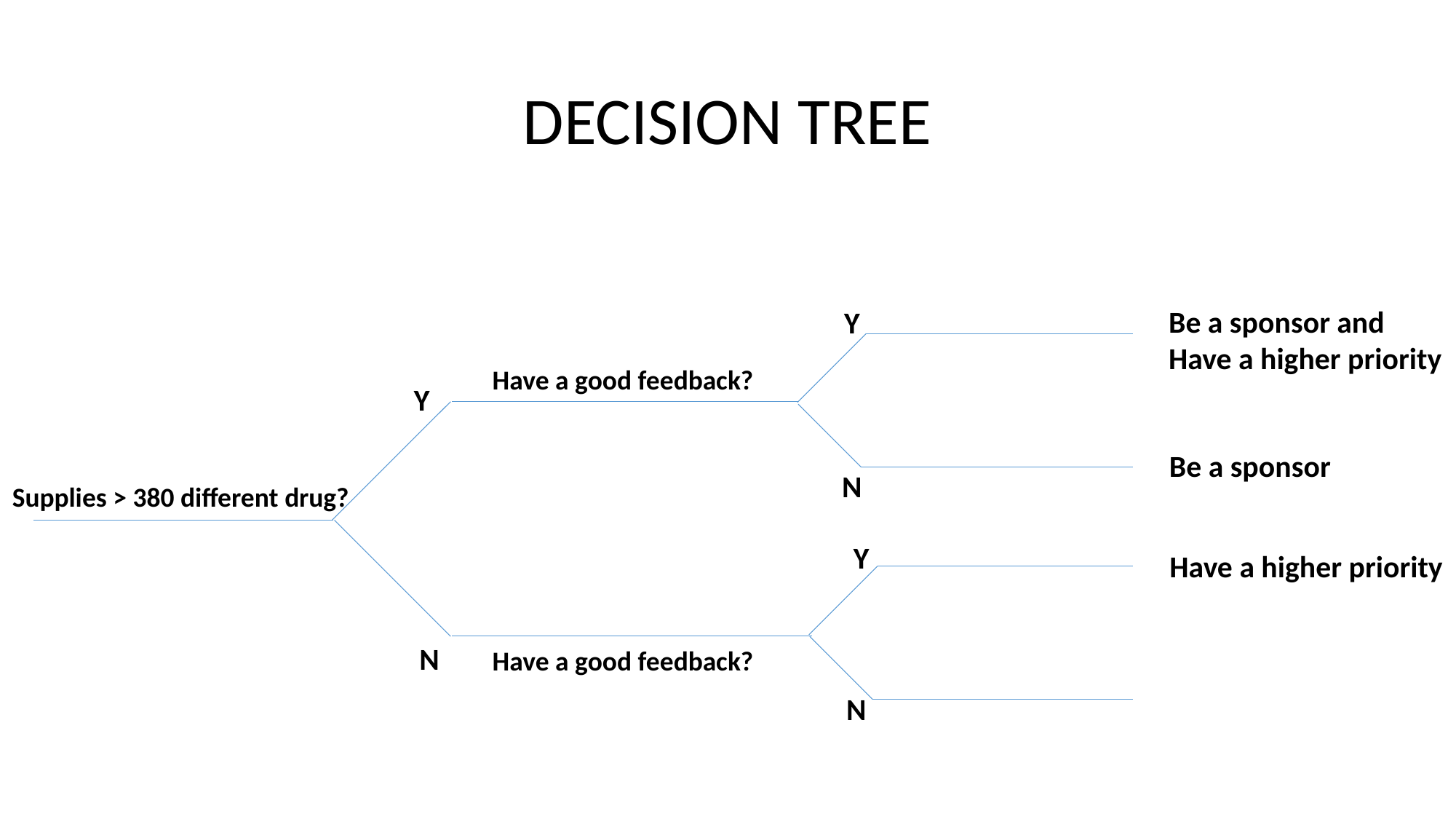

# DECISION TREE
Be a sponsor and
Have a higher priority
Y
Have a good feedback?
Y
Be a sponsor
N
Supplies > 380 different drug?

Y
Have a higher priority
N
Have a good feedback?
N